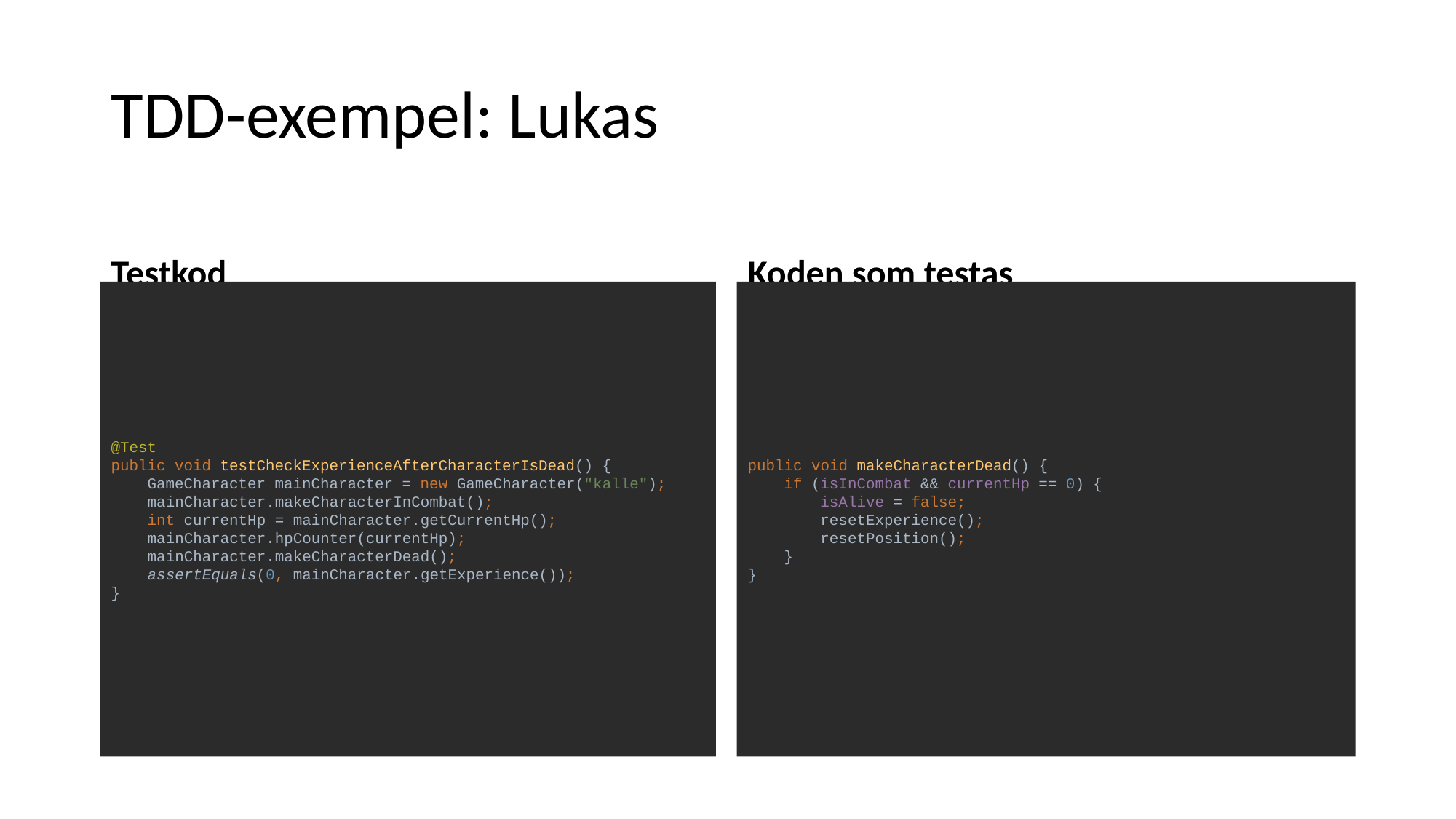

# TDD-exempel: Lukas
Testkod
Koden som testas
@Test
public void testCheckExperienceAfterCharacterIsDead() {
    GameCharacter mainCharacter = new GameCharacter("kalle");
    mainCharacter.makeCharacterInCombat();
    int currentHp = mainCharacter.getCurrentHp();
    mainCharacter.hpCounter(currentHp);
    mainCharacter.makeCharacterDead();
    assertEquals(0, mainCharacter.getExperience());
}
public void makeCharacterDead() {
    if (isInCombat && currentHp == 0) {
        isAlive = false;
        resetExperience();
        resetPosition();
    }
}